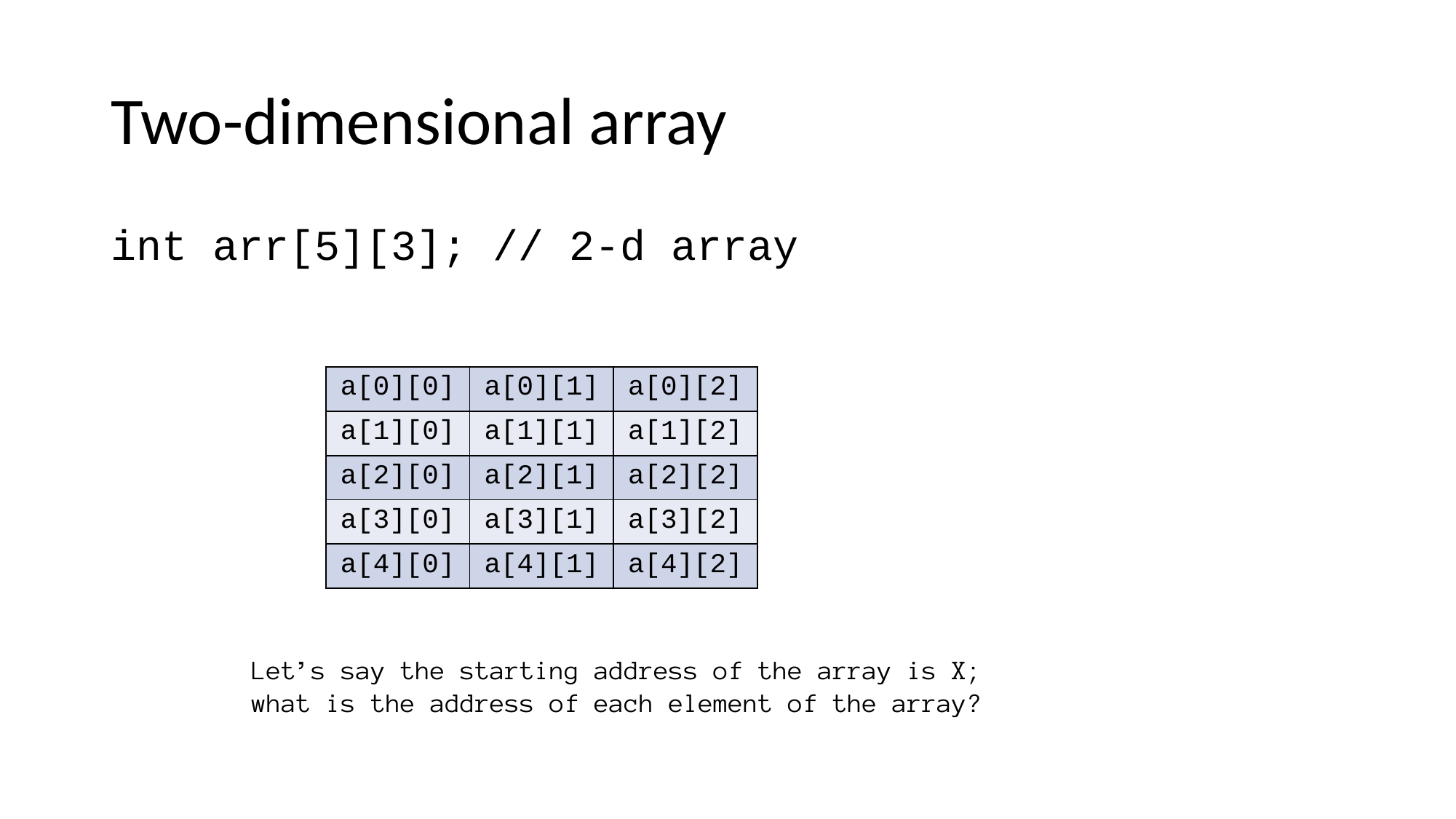

# Two-dimensional array
int arr[5][3]; // 2-d array
| a[0][0] | a[0][1] | a[0][2] |
| --- | --- | --- |
| a[1][0] | a[1][1] | a[1][2] |
| a[2][0] | a[2][1] | a[2][2] |
| a[3][0] | a[3][1] | a[3][2] |
| a[4][0] | a[4][1] | a[4][2] |
Let’s say the starting address of the array is X; what is the address of each element of the array?